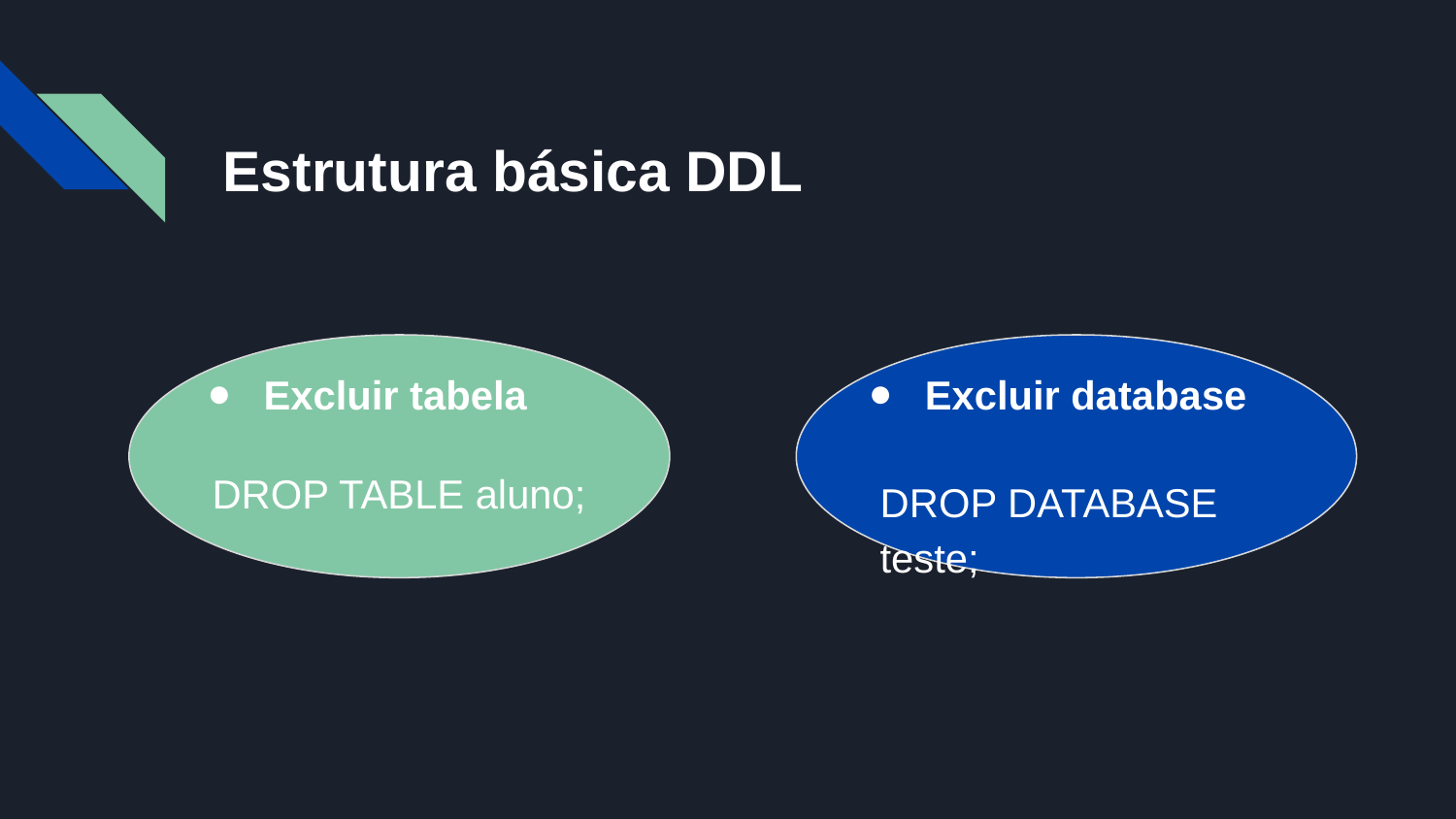

# Estrutura básica DDL

Excluir tabela
Excluir database
DROP TABLE aluno;
DROP DATABASE teste;